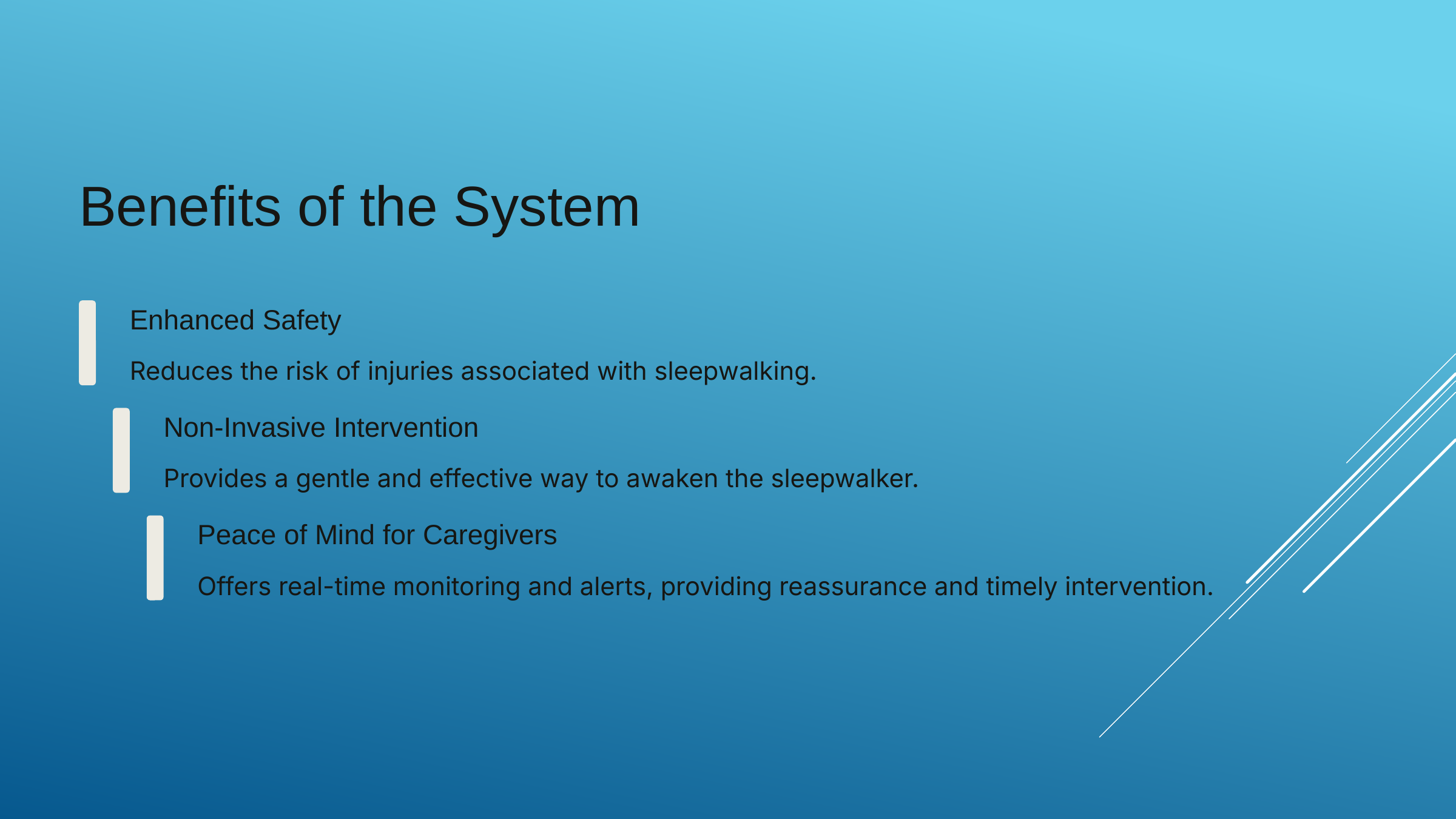

Benefits of the System

Enhanced Safety
Reduces the risk of injuries associated with sleepwalking.

Non-Invasive Intervention
Provides a gentle and effective way to awaken the sleepwalker.

Peace of Mind for Caregivers
Offers real-time monitoring and alerts, providing reassurance and timely intervention.